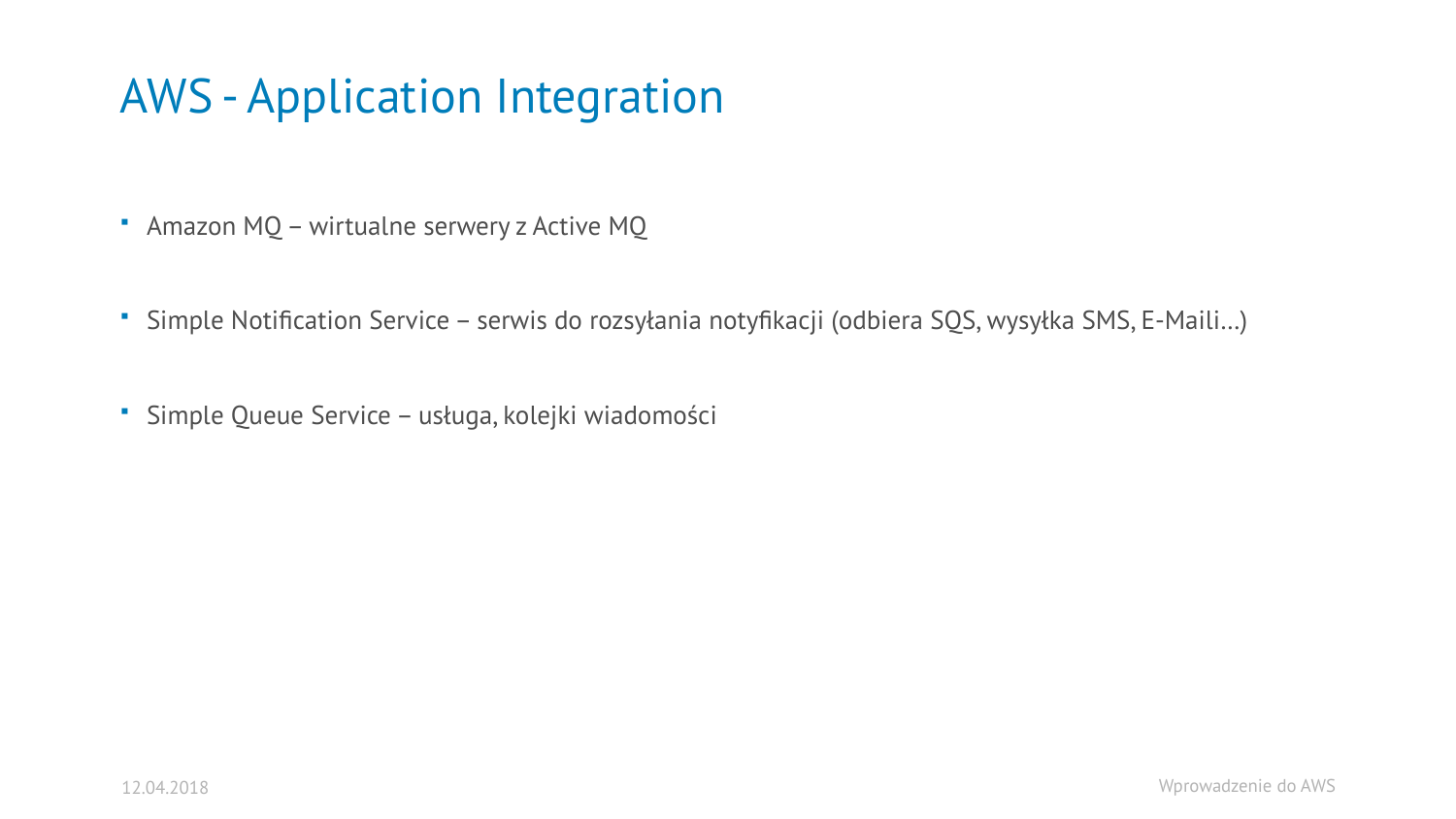

# AWS - Application Integration
Amazon MQ – wirtualne serwery z Active MQ
Simple Notification Service – serwis do rozsyłania notyfikacji (odbiera SQS, wysyłka SMS, E-Maili…)
Simple Queue Service – usługa, kolejki wiadomości
Wprowadzenie do AWS
12.04.2018